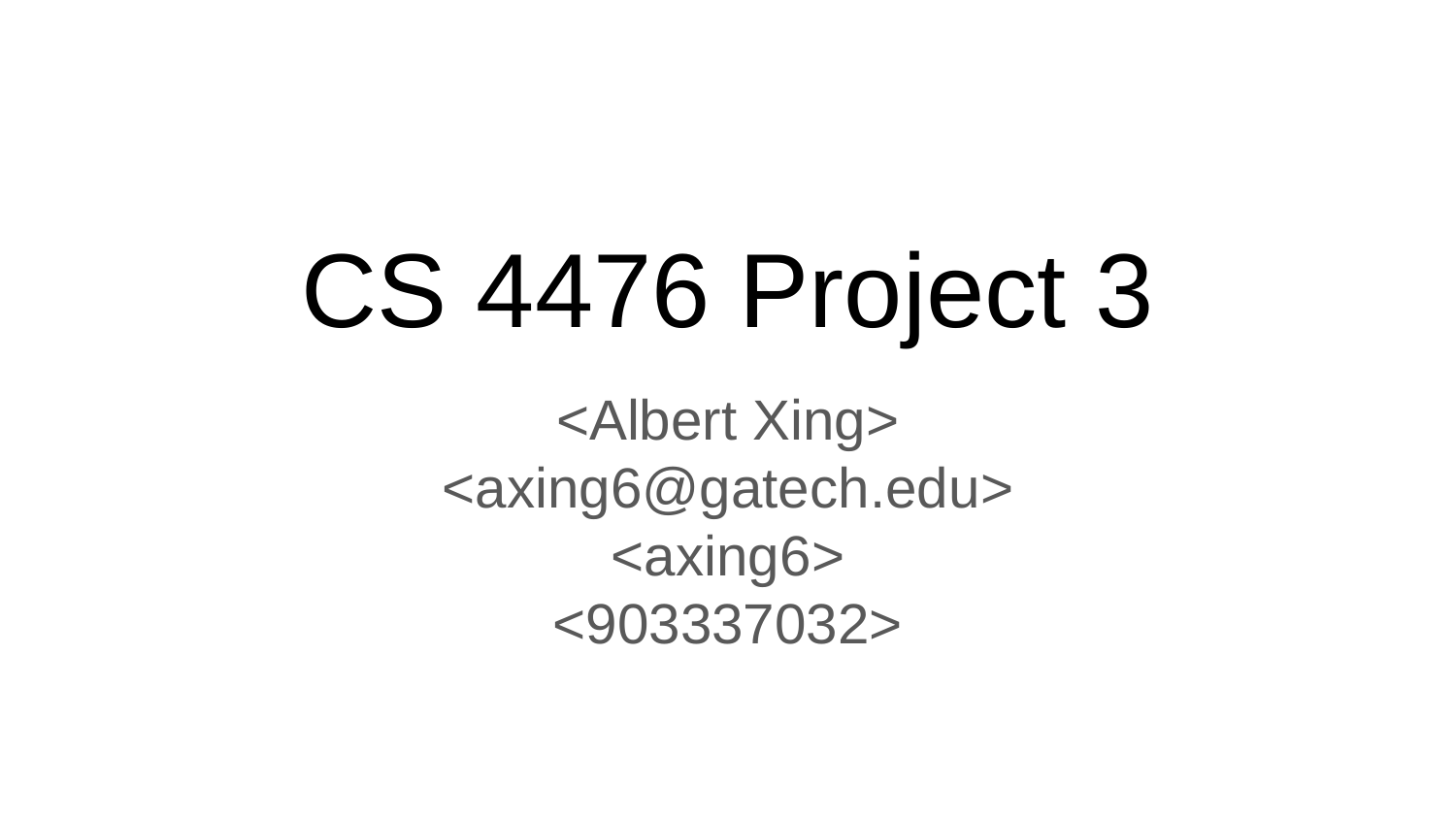

# CS 4476 Project 3
<Albert Xing>
<axing6@gatech.edu>
<axing6>
<903337032>